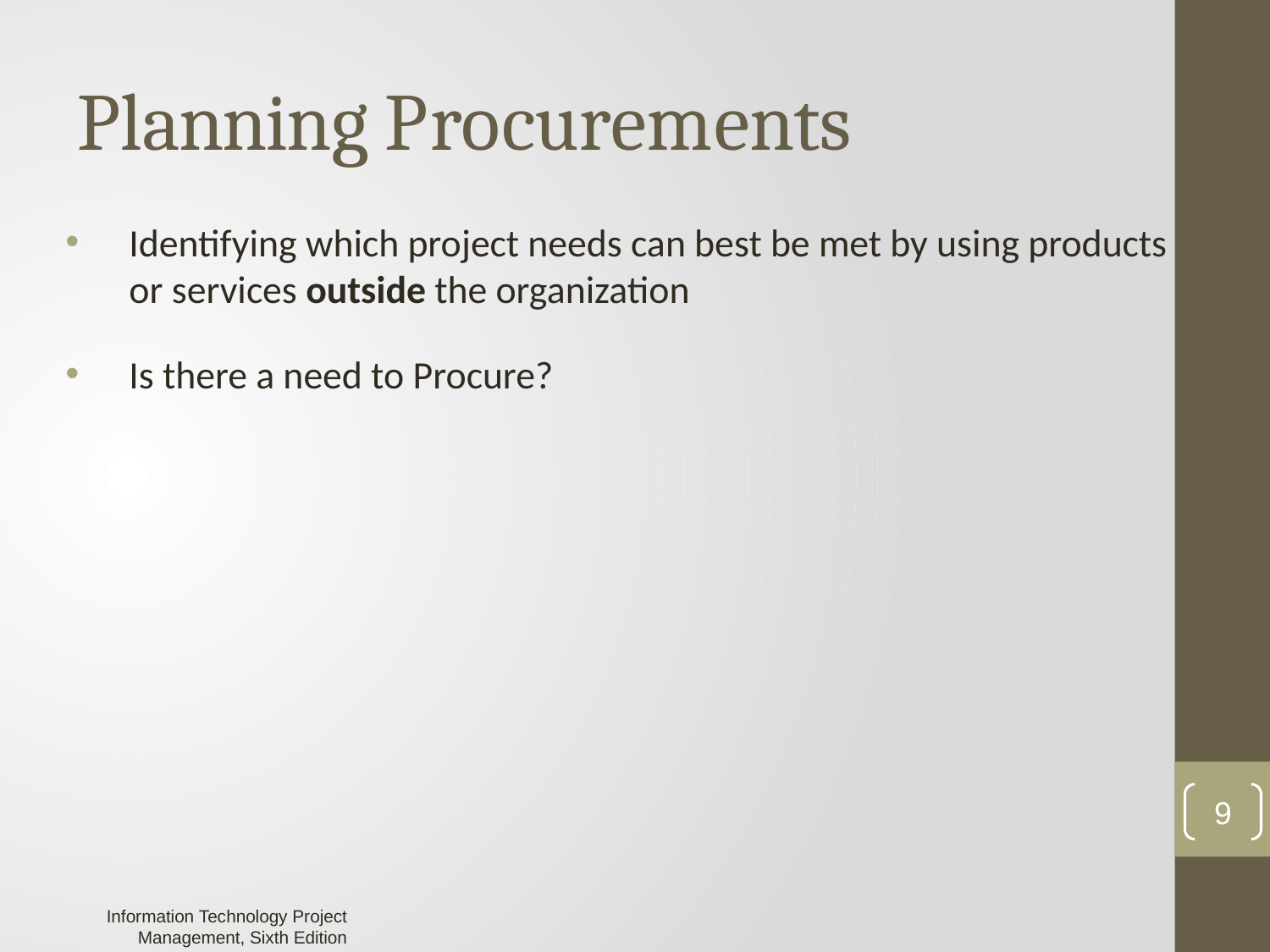

# Planning Procurements
Identifying which project needs can best be met by using products or services outside the organization
Is there a need to Procure?
9
Information Technology Project Management, Sixth Edition